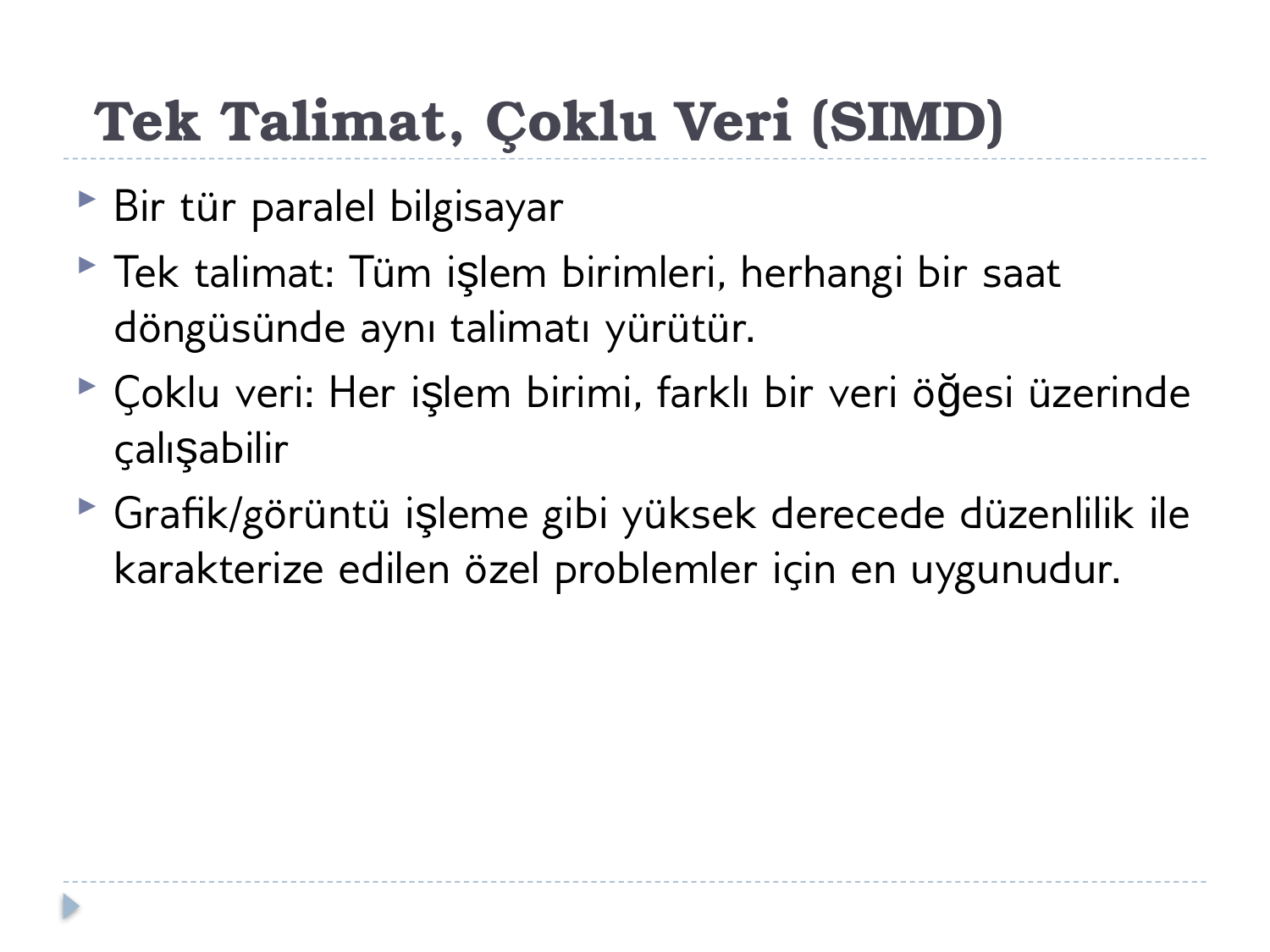

# Tek Talimat, Çoklu Veri (SIMD)
Bir tür paralel bilgisayar
Tek talimat: Tüm işlem birimleri, herhangi bir saat döngüsünde aynı talimatı yürütür.
Çoklu veri: Her işlem birimi, farklı bir veri öğesi üzerinde çalışabilir
Grafik/görüntü işleme gibi yüksek derecede düzenlilik ile karakterize edilen özel problemler için en uygunudur.